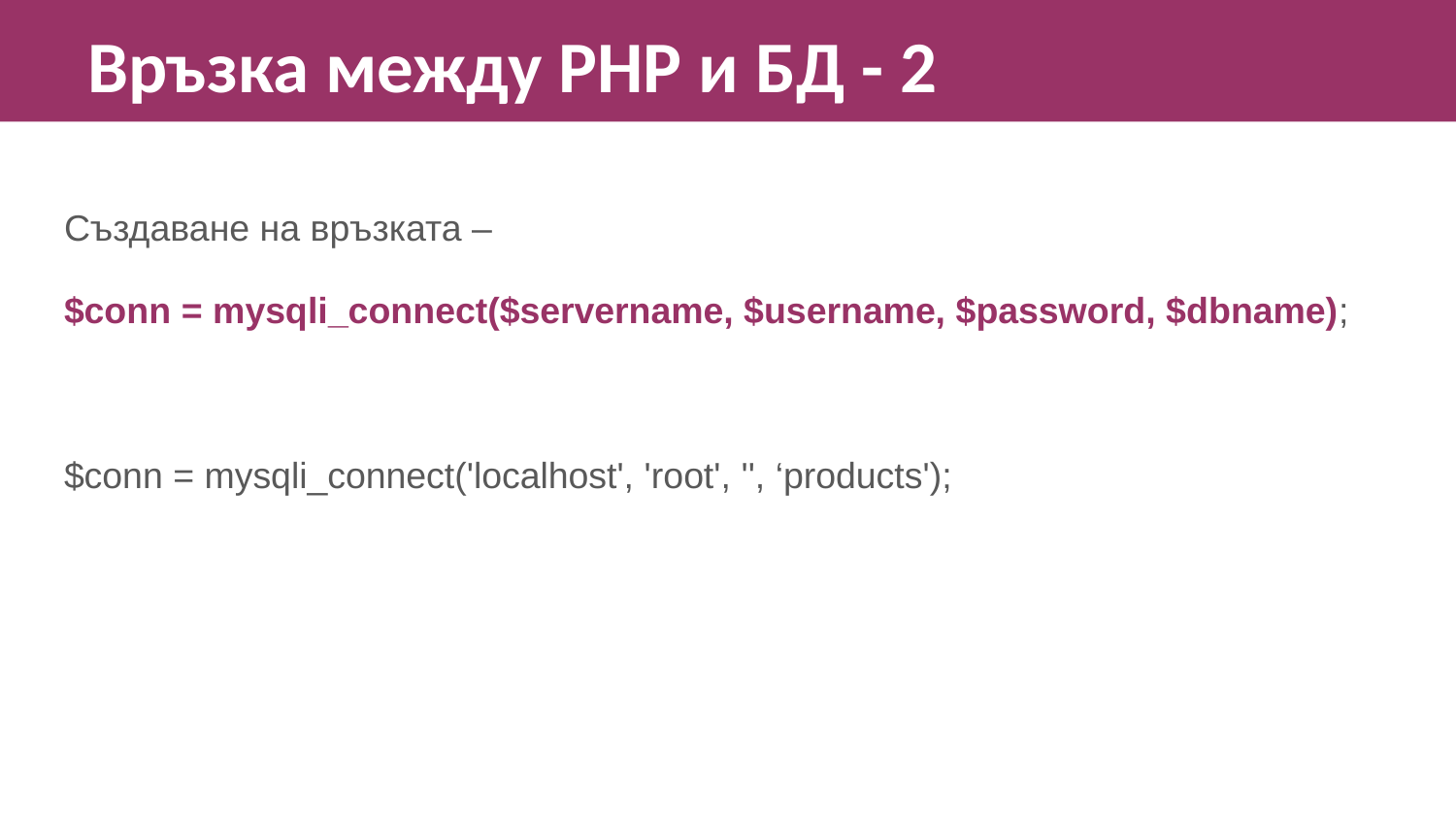

Връзка между РНР и БД - 2
Създаване на връзката –
$conn = mysqli_connect($servername, $username, $password, $dbname);

$conn = mysqli_connect('localhost', 'root', '', ‘products');